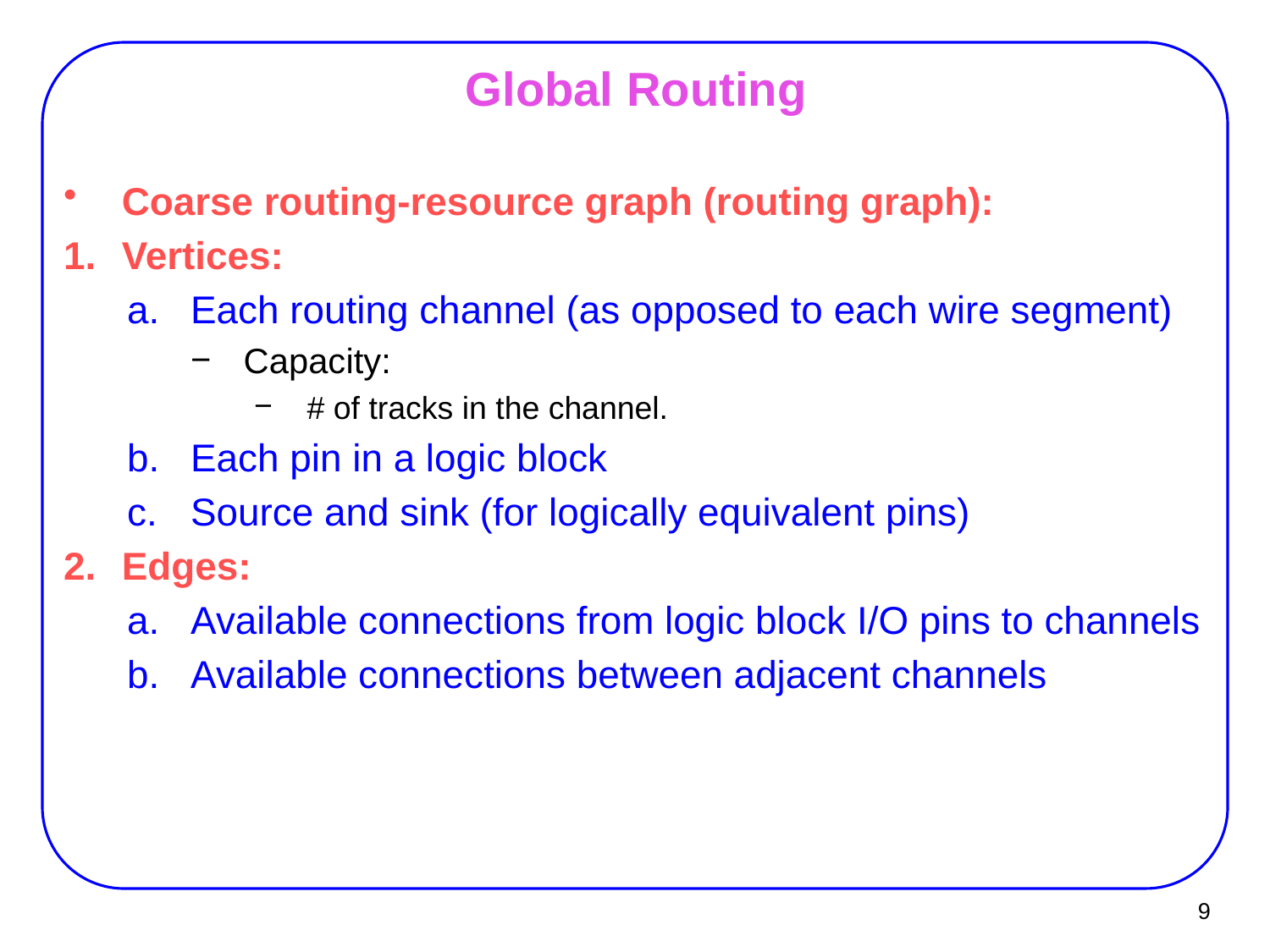

# Global Routing
Coarse routing-resource graph (routing graph):
Vertices:
Each routing channel (as opposed to each wire segment)
Capacity:
# of tracks in the channel.
Each pin in a logic block
Source and sink (for logically equivalent pins)
Edges:
Available connections from logic block I/O pins to channels
Available connections between adjacent channels
9